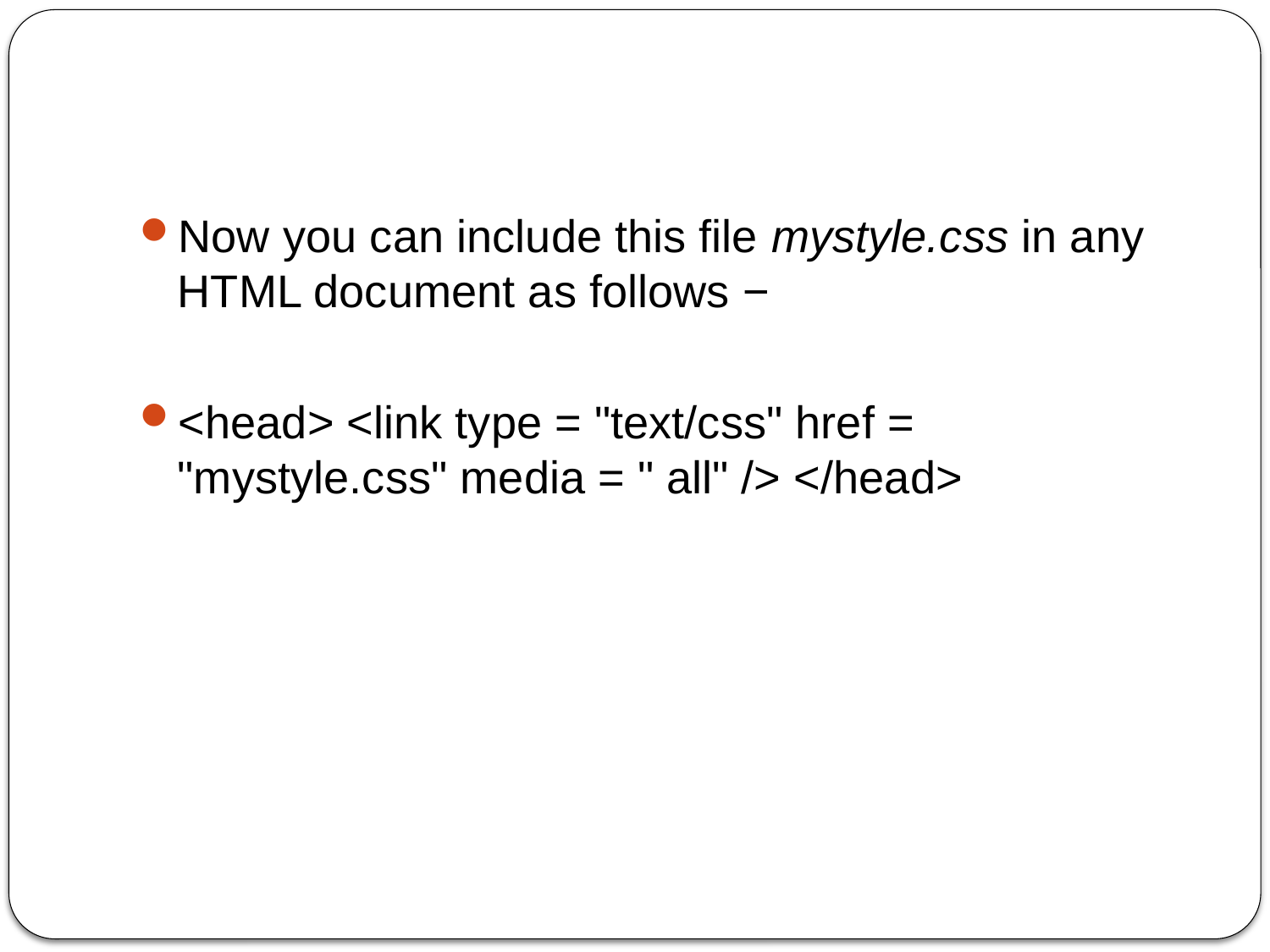

#
Now you can include this file mystyle.css in any HTML document as follows −

<head> <link type = "text/css" href = "mystyle.css" media = " all" /> </head>